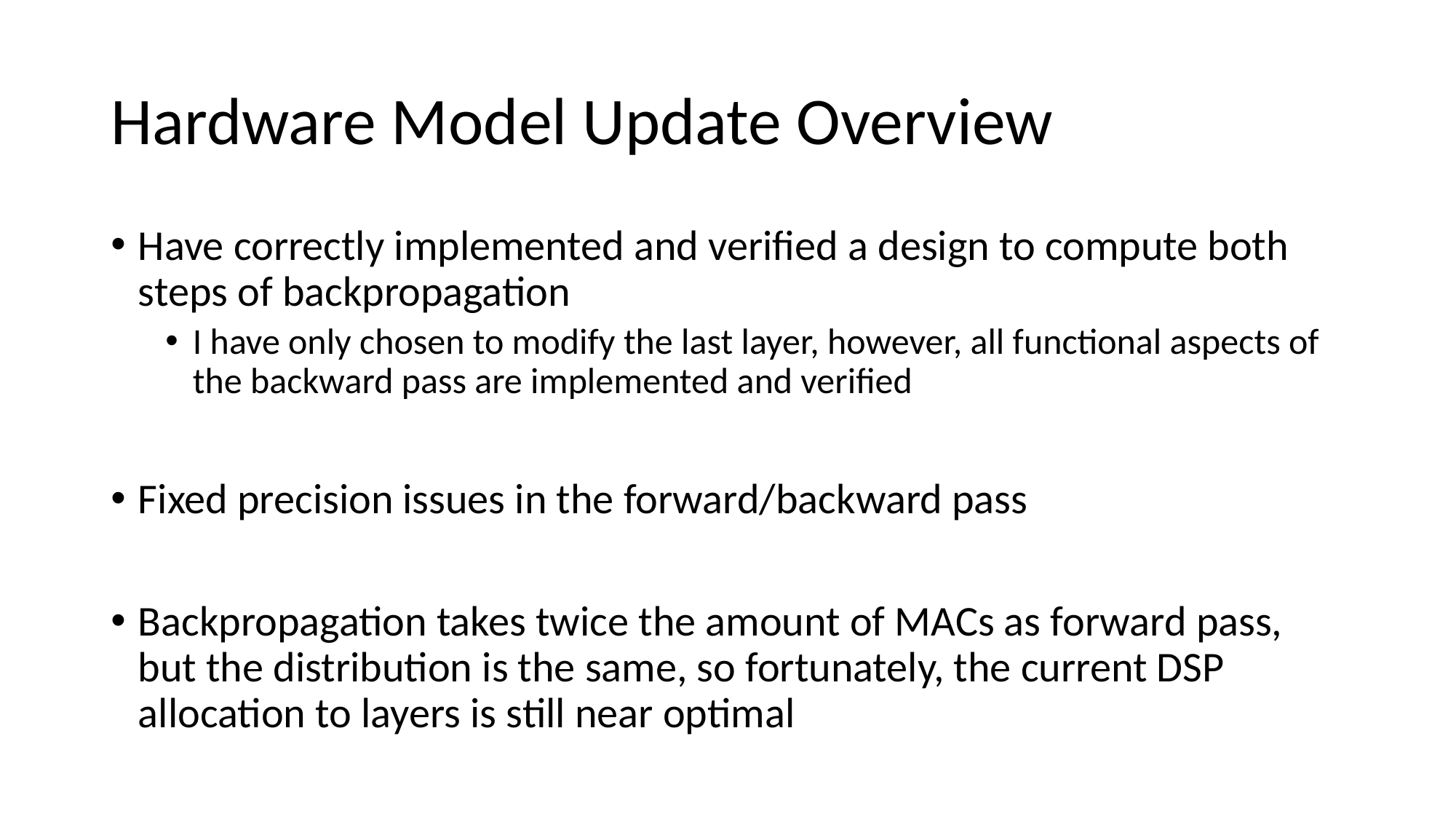

# Hardware Model Update Overview
Have correctly implemented and verified a design to compute both steps of backpropagation
I have only chosen to modify the last layer, however, all functional aspects of the backward pass are implemented and verified

Fixed precision issues in the forward/backward pass

Backpropagation takes twice the amount of MACs as forward pass, but the distribution is the same, so fortunately, the current DSP allocation to layers is still near optimal